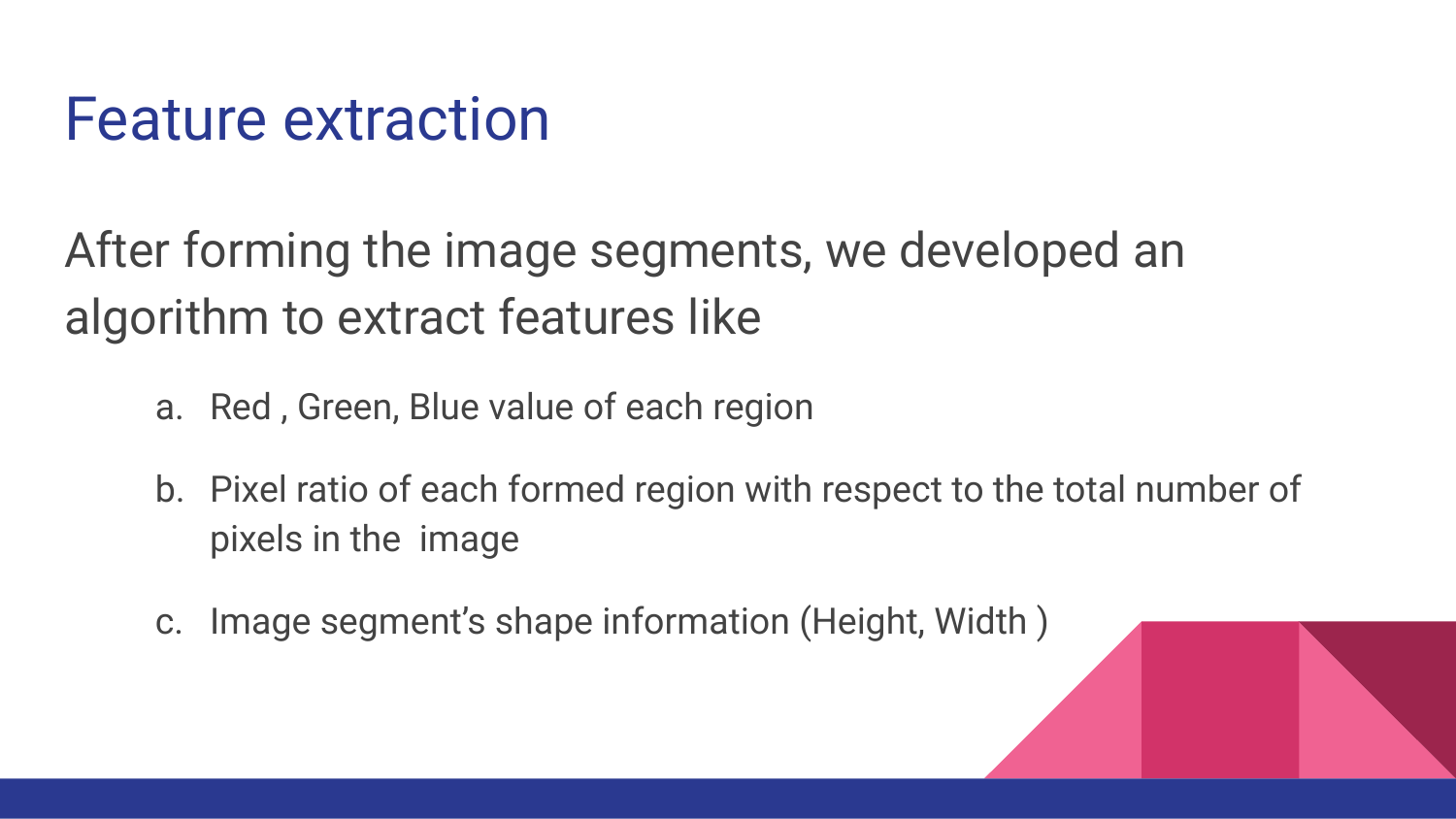

# Feature extraction
After forming the image segments, we developed an algorithm to extract features like
Red , Green, Blue value of each region
Pixel ratio of each formed region with respect to the total number of pixels in the  image
Image segment’s shape information (Height, Width )